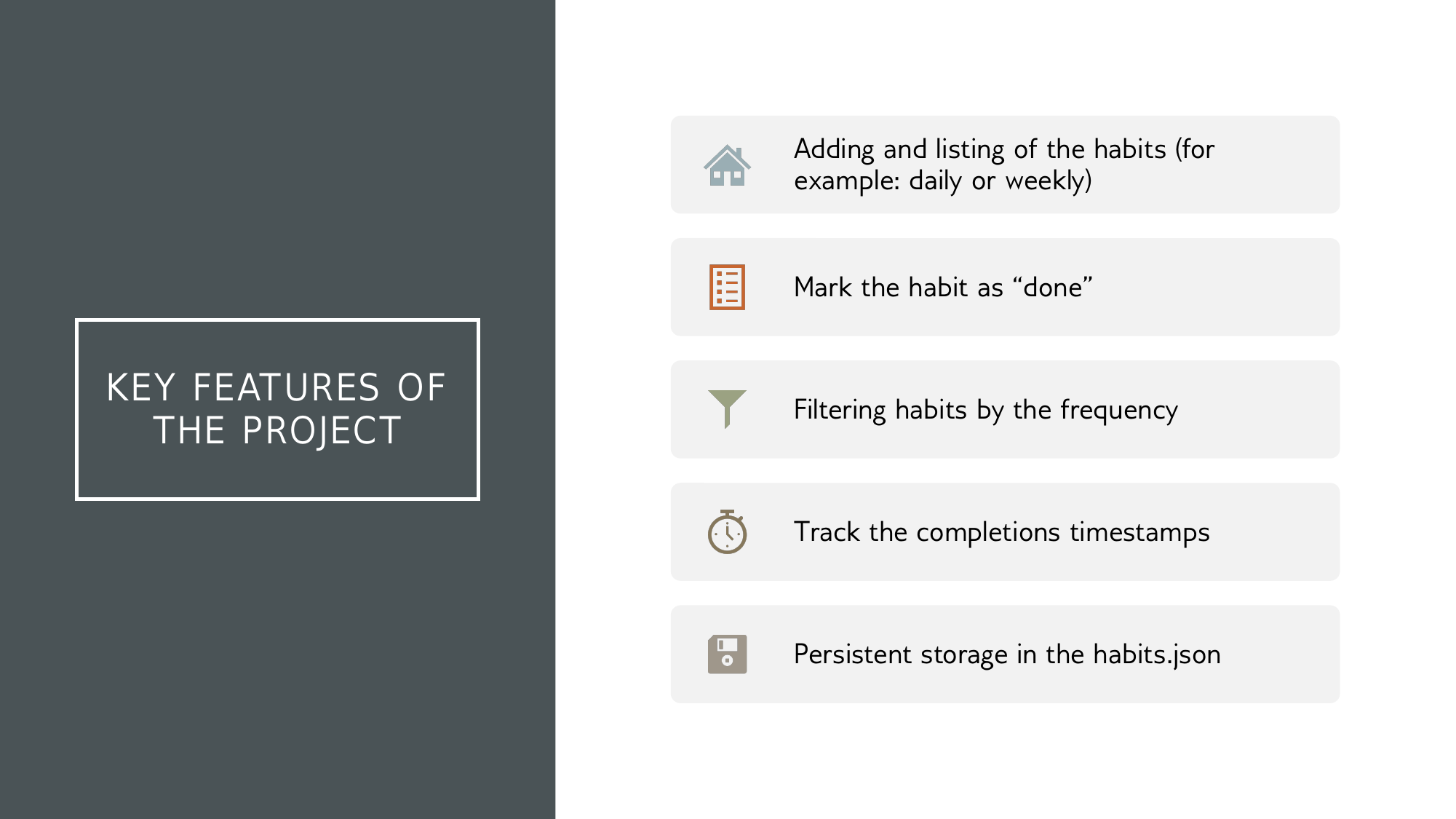

Adding and listing of the habits (for example: daily or weekly)
Mark the habit as “done”
Filtering habits by the frequency
Track the completions timestamps
Persistent storage in the habits.json
# Key features of the project